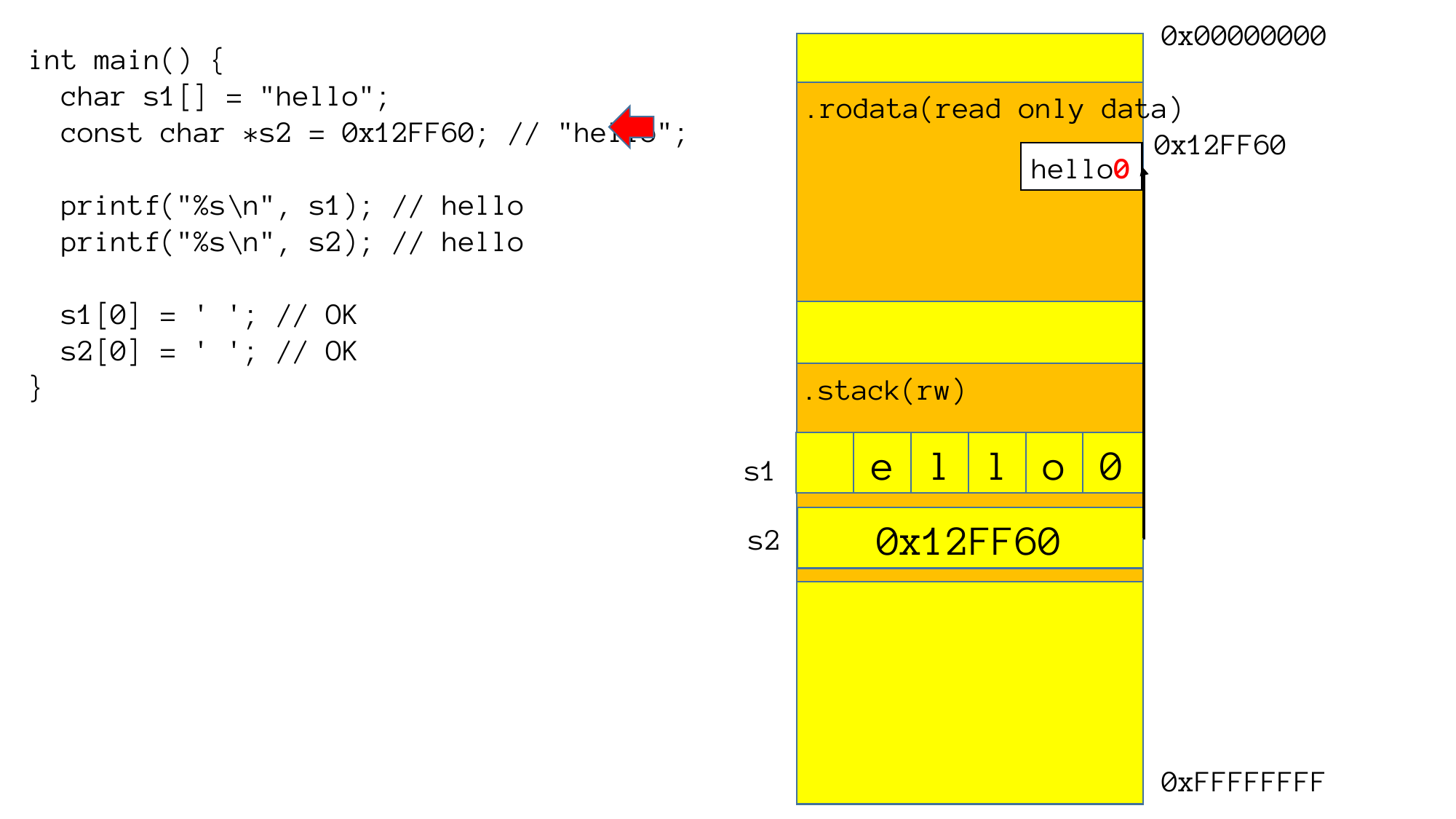

0x00000000
int main() {
  char s1[] = "hello";
  const char *s2 = 0x12FF60; // "hello";

  printf("%s\n", s1); // hello
  printf("%s\n", s2); // hello

  s1[0] = ' '; // OK
  s2[0] = ' '; // OK
}

.rodata(read only data)

0x12FF60
hello0

.stack(rw)

e
l
l
o
0
s1
0x12FF60
s2
0xFFFFFFFF